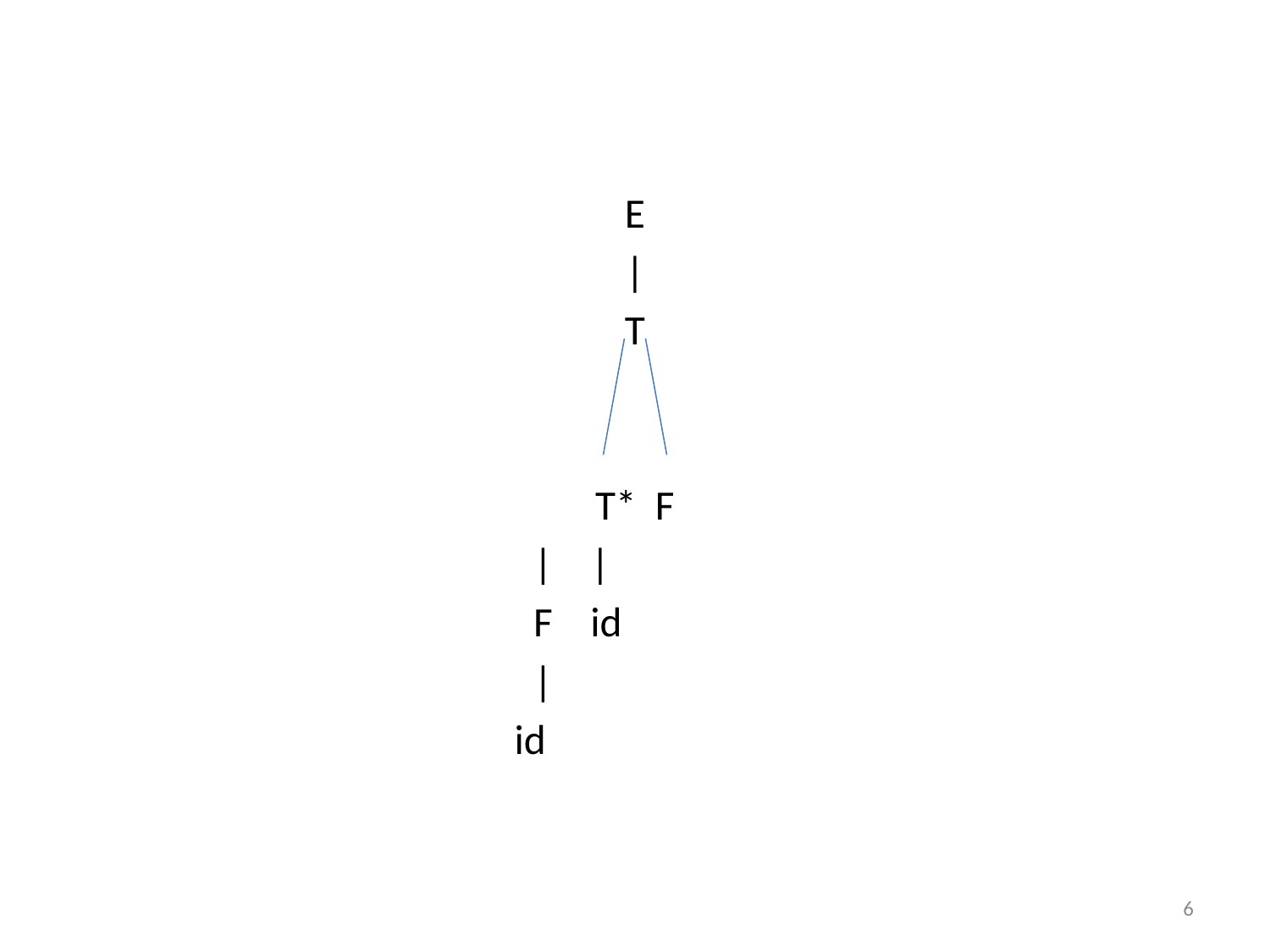

#
E
|
T

T*  F
                                                |    |
                                                F    id
                                                |
                                              id

6